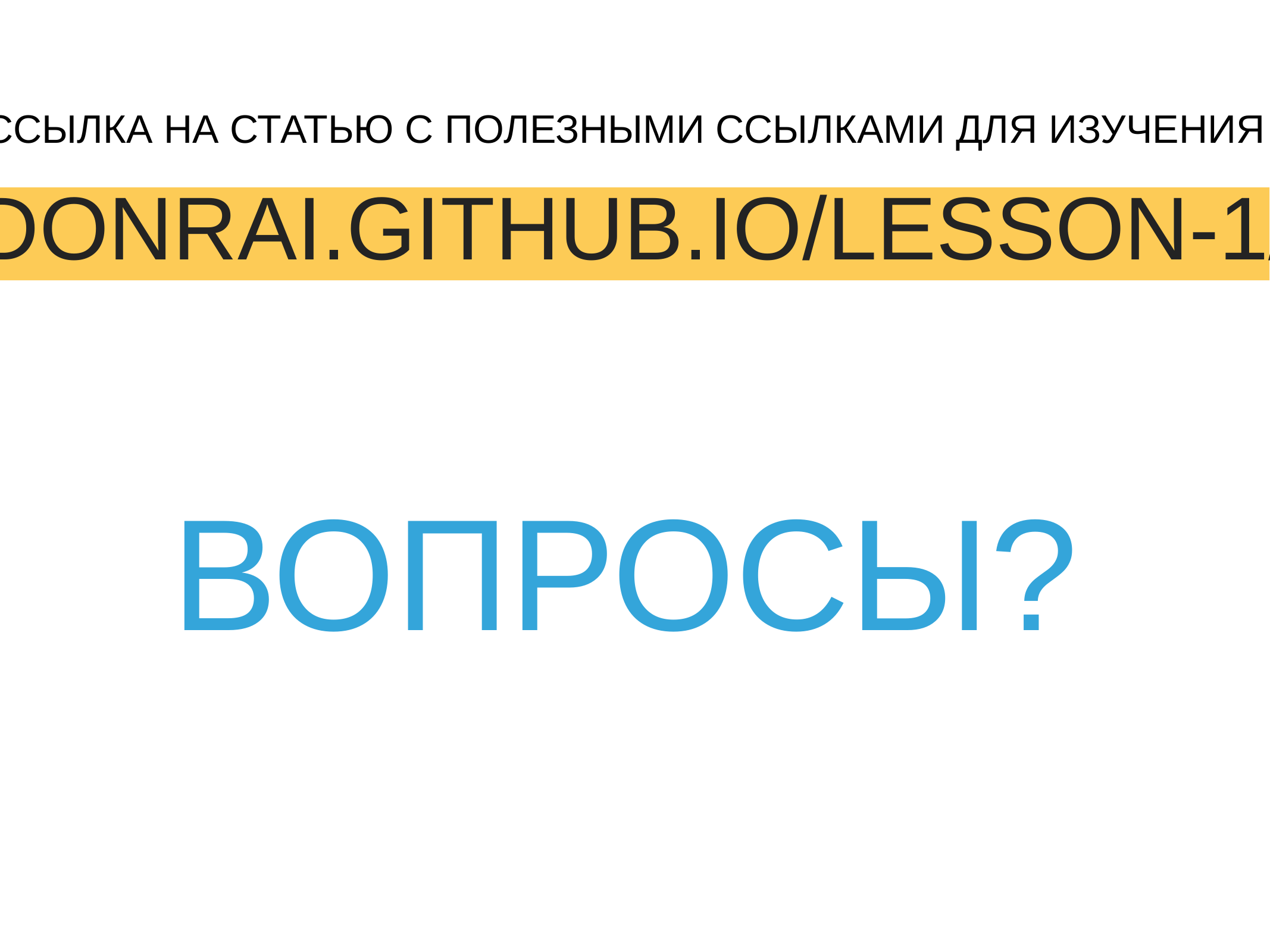

ссылка на Статью с полезными ссылками для изучения
donrai.github.io/Lesson-1/
Вопросы?